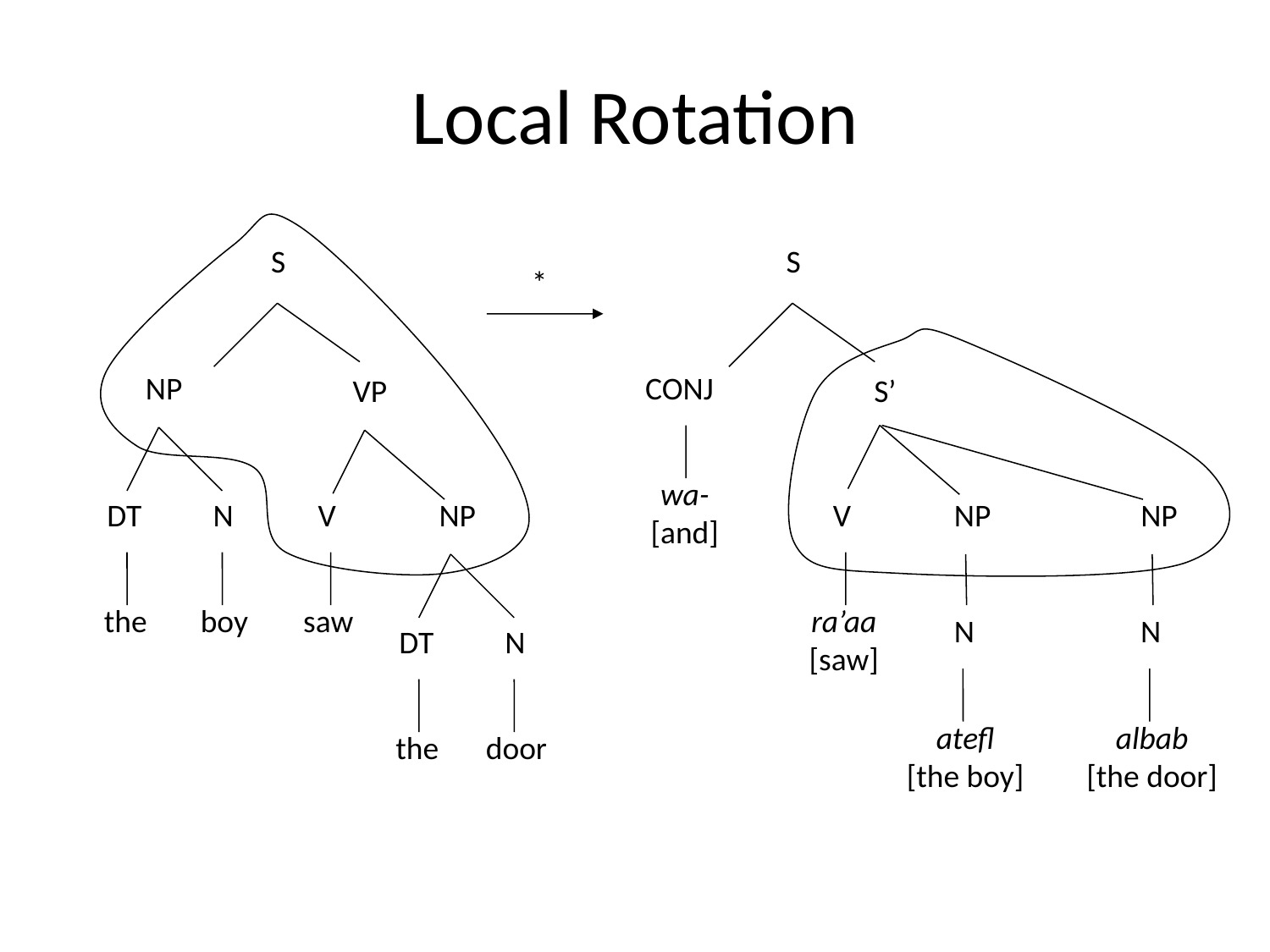

Local Rotation

S
S
*

NP
CONJ
VP
S’

wa-
[and]
DT
N
V
NP
V
NP
NP

the
boy
saw
ra’aa
[saw]
N
N
DT
N

atefl
[the boy]
albab
[the door]
the
door